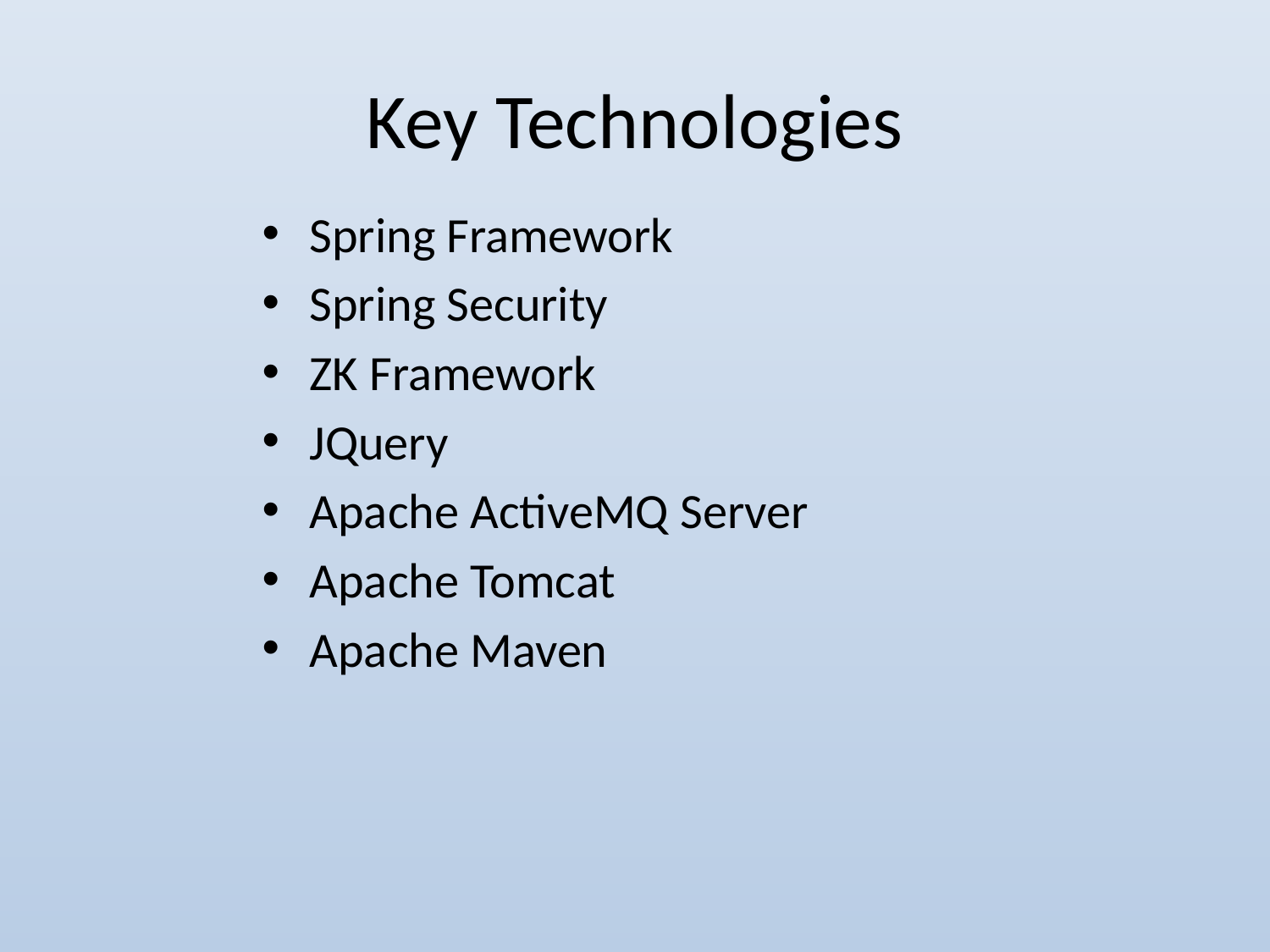

# Key Technologies
Spring Framework
Spring Security
ZK Framework
JQuery
Apache ActiveMQ Server
Apache Tomcat
Apache Maven